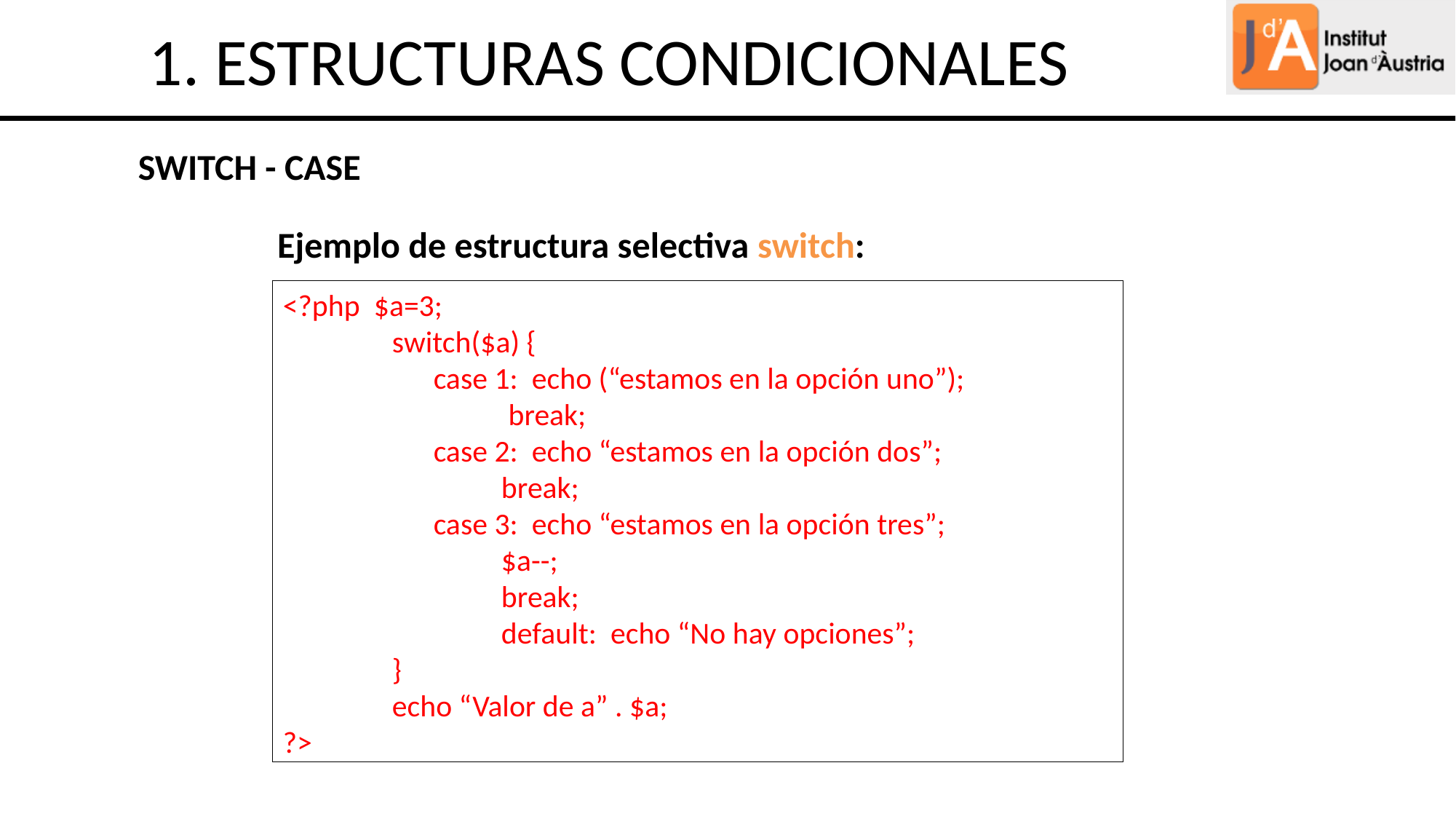

1. ESTRUCTURAS CONDICIONALES
SWITCH - CASE
Ejemplo de estructura selectiva switch:
<?php  $a=3;
   	switch($a) {
	      case 1:  echo (“estamos en la opción uno”);
       		 break;
      	      case 2:  echo “estamos en la opción dos”;
         	break;
      	      case 3:  echo “estamos en la opción tres”;
         	$a--;
         	break;
  	 	default:  echo “No hay opciones”;
  	}
	echo “Valor de a” . $a;
?>